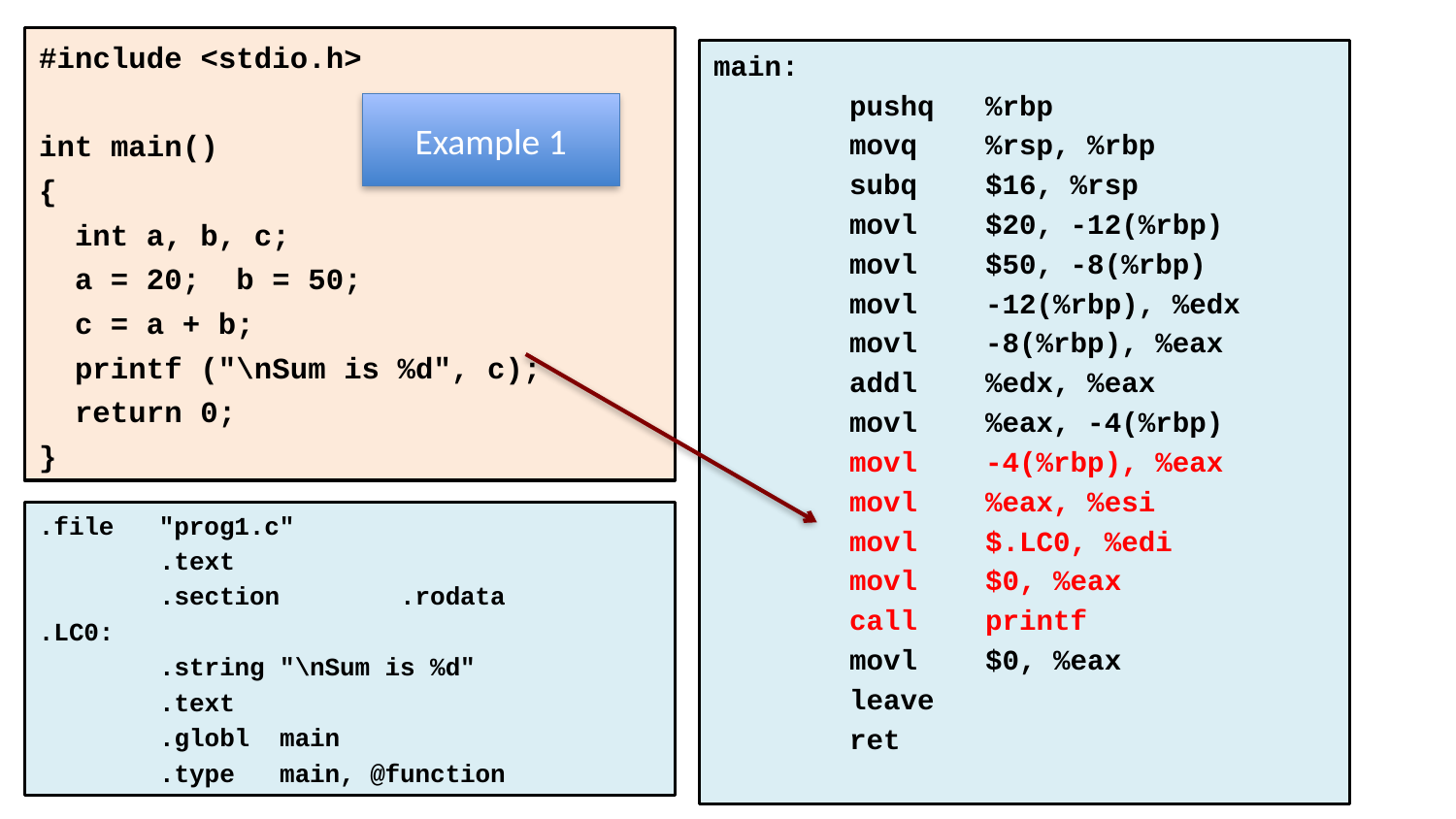

#include <stdio.h>

int main()
{
  int a, b, c;
  a = 20;  b = 50;
  c = a + b;
  printf ("\nSum is %d", c);
  return 0;
}

main:
        pushq   %rbp
        movq    %rsp, %rbp
        subq    $16, %rsp
        movl    $20, -12(%rbp)
        movl    $50, -8(%rbp)
        movl    -12(%rbp), %edx
        movl    -8(%rbp), %eax
        addl    %edx, %eax
        movl    %eax, -4(%rbp)
        movl    -4(%rbp), %eax
        movl    %eax, %esi
        movl    $.LC0, %edi
        movl    $0, %eax
        call    printf
        movl    $0, %eax
        leave
        ret
Example 1
.file   "prog1.c"
        .text
        .section        .rodata
.LC0:
        .string "\nSum is %d"
        .text
        .globl  main
        .type   main, @function